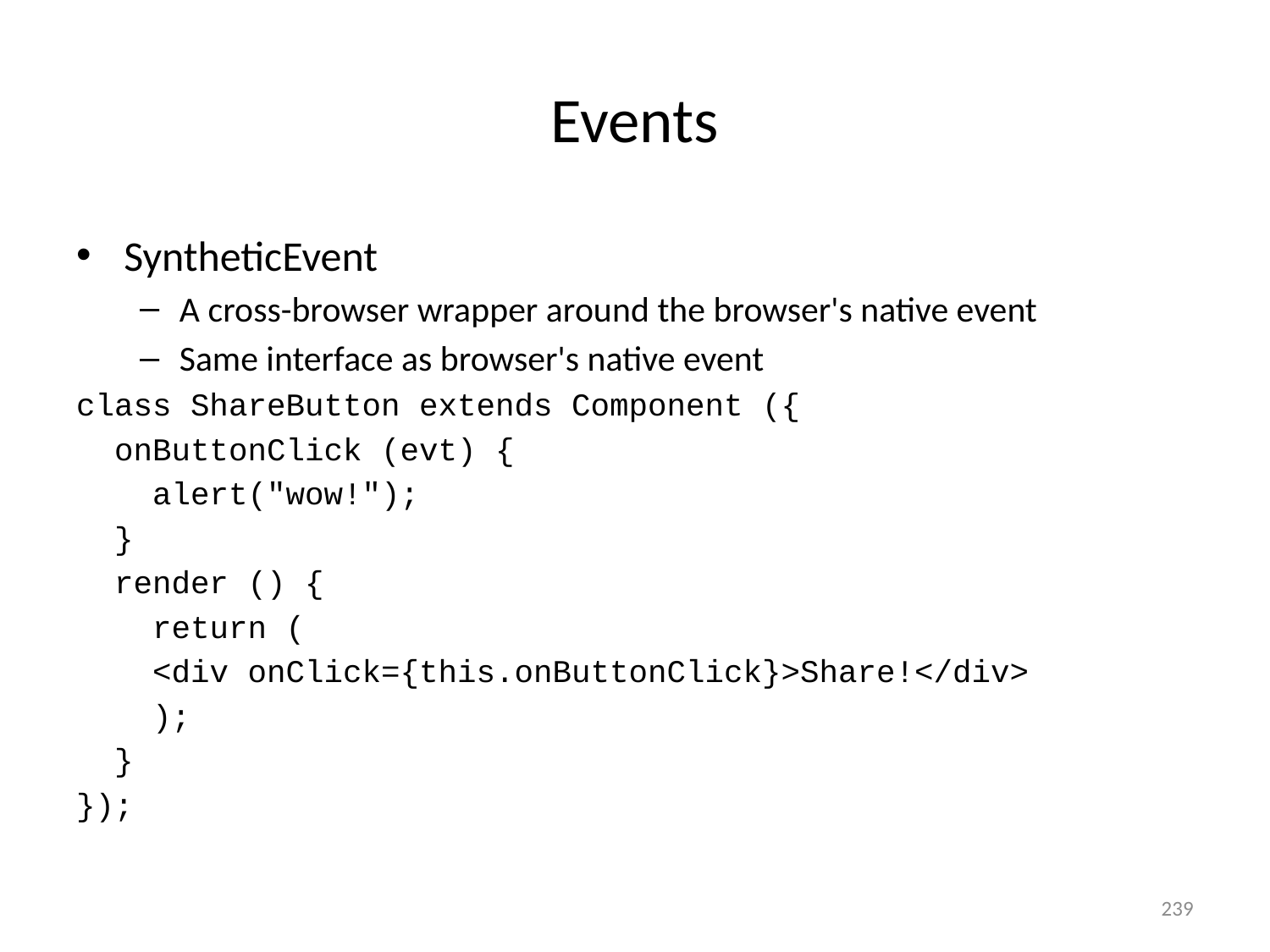

# Events
SyntheticEvent
A cross-browser wrapper around the browser's native event
Same interface as browser's native event
class ShareButton extends Component ({
  onButtonClick (evt) {
    alert("wow!");
  }
  render () {
    return (
    <div onClick={this.onButtonClick}>Share!</div>
    );
  }
});
239